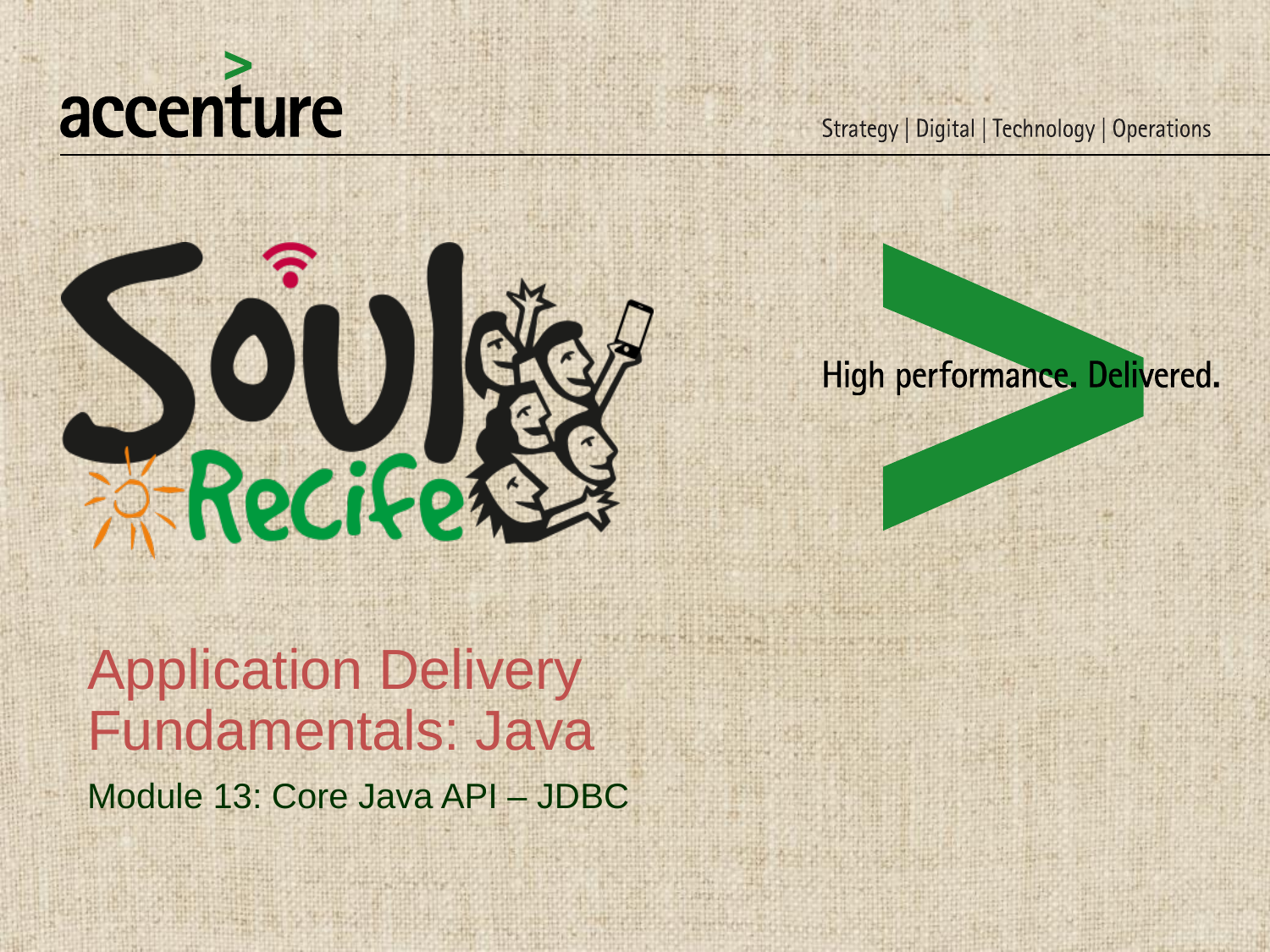

Application Delivery
Fundamentals: Java

Module 13: Core Java API – JDBC